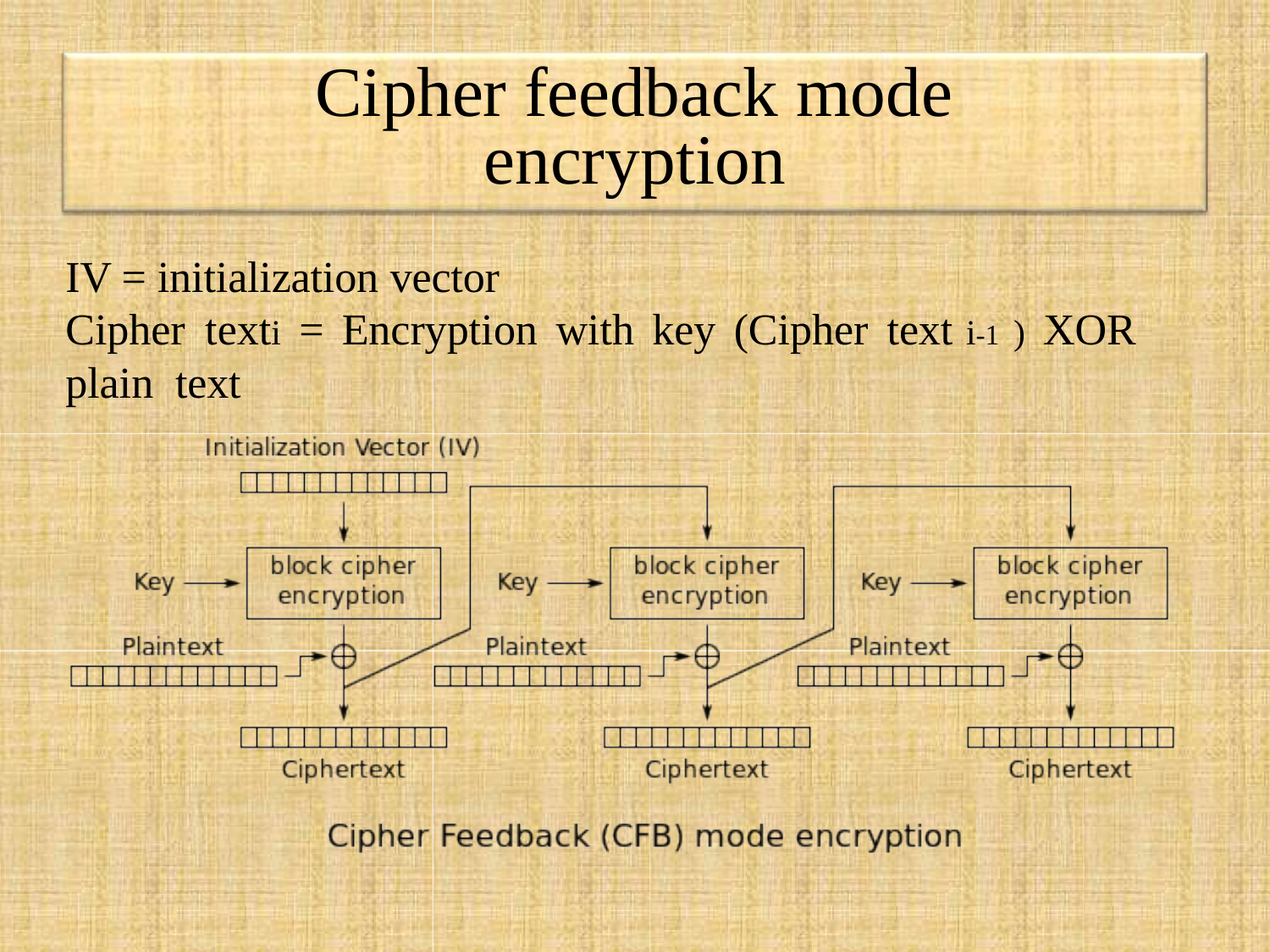

# Cipher feedback mode  encryption
IV = initialization vector
Cipher	texti	=	Encryption	with	key	(Cipher	text i-1  )  XOR	plain  text